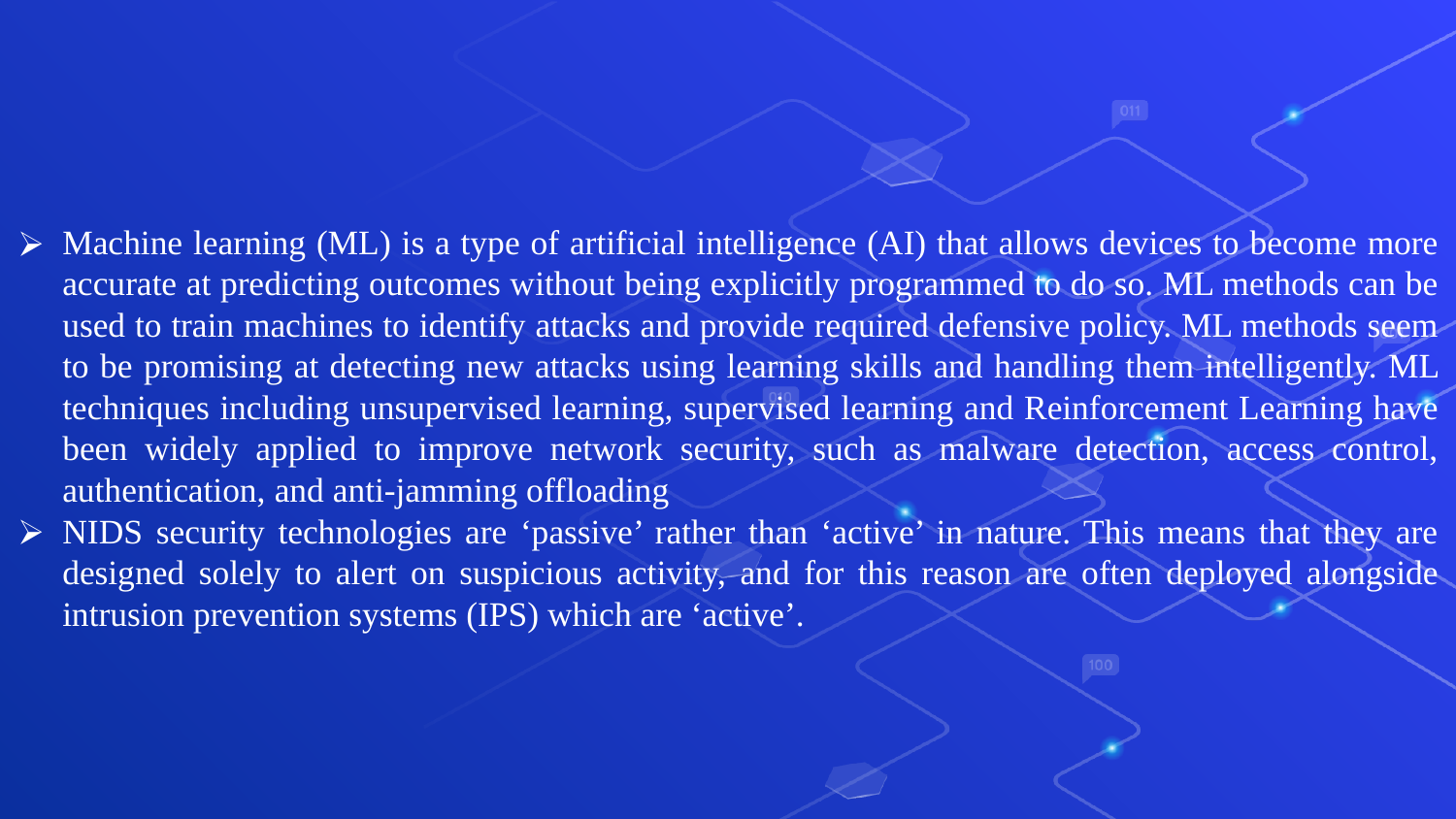

Machine learning (ML) is a type of artificial intelligence (AI) that allows devices to become more accurate at predicting outcomes without being explicitly programmed to do so. ML methods can be used to train machines to identify attacks and provide required defensive policy. ML methods seem to be promising at detecting new attacks using learning skills and handling them intelligently. ML techniques including unsupervised learning, supervised learning and Reinforcement Learning have been widely applied to improve network security, such as malware detection, access control, authentication, and anti-jamming offloading
NIDS security technologies are ‘passive’ rather than ‘active’ in nature. This means that they are designed solely to alert on suspicious activity, and for this reason are often deployed alongside intrusion prevention systems (IPS) which are ‘active’.